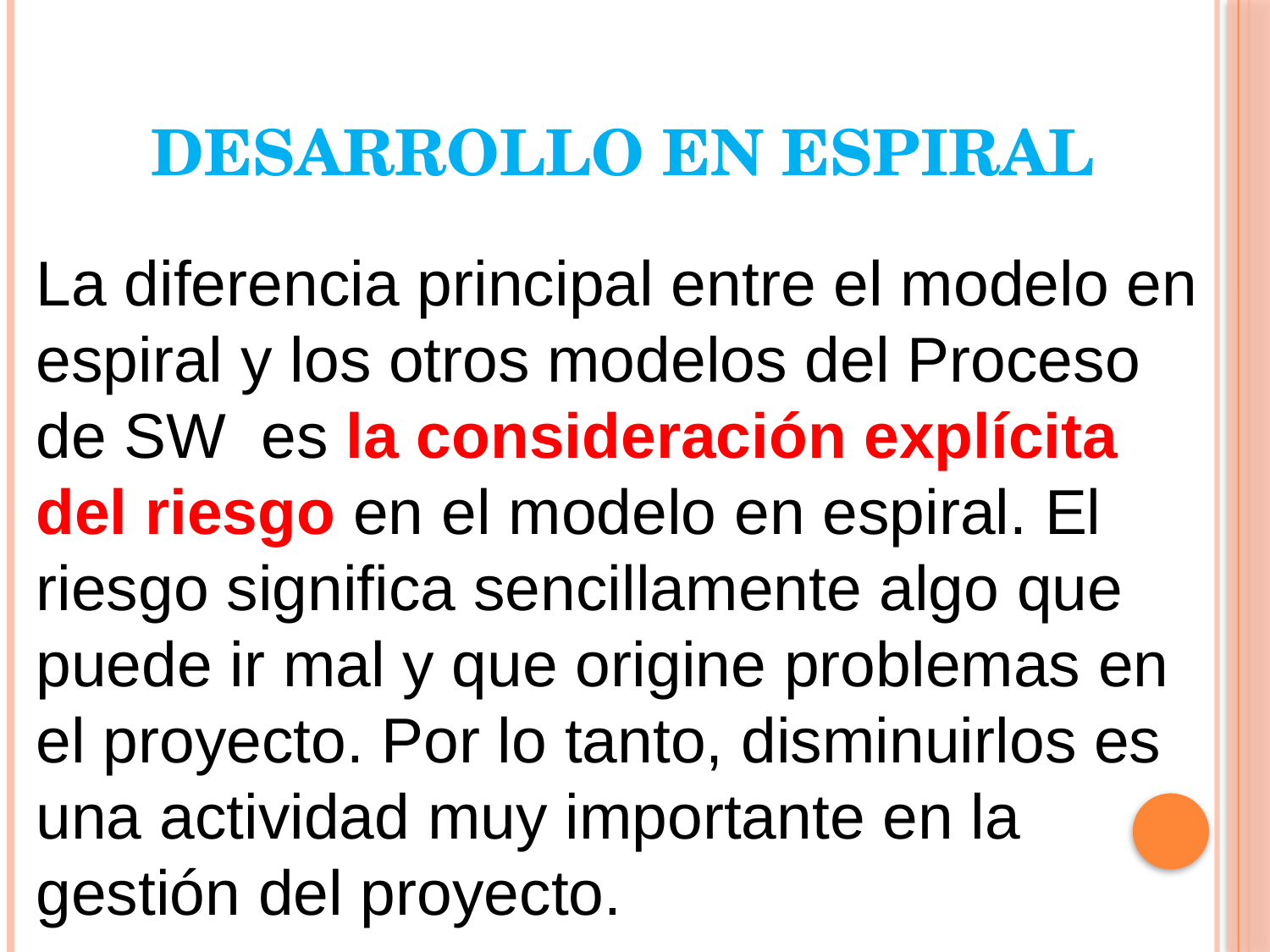

# desarrollo en espiral
La diferencia principal entre el modelo en espiral y los otros modelos del Proceso de SW  es la consideración explícita del riesgo en el modelo en espiral. El riesgo significa sencillamente algo que puede ir mal y que origine problemas en el proyecto. Por lo tanto, disminuirlos es una actividad muy importante en la gestión del proyecto.